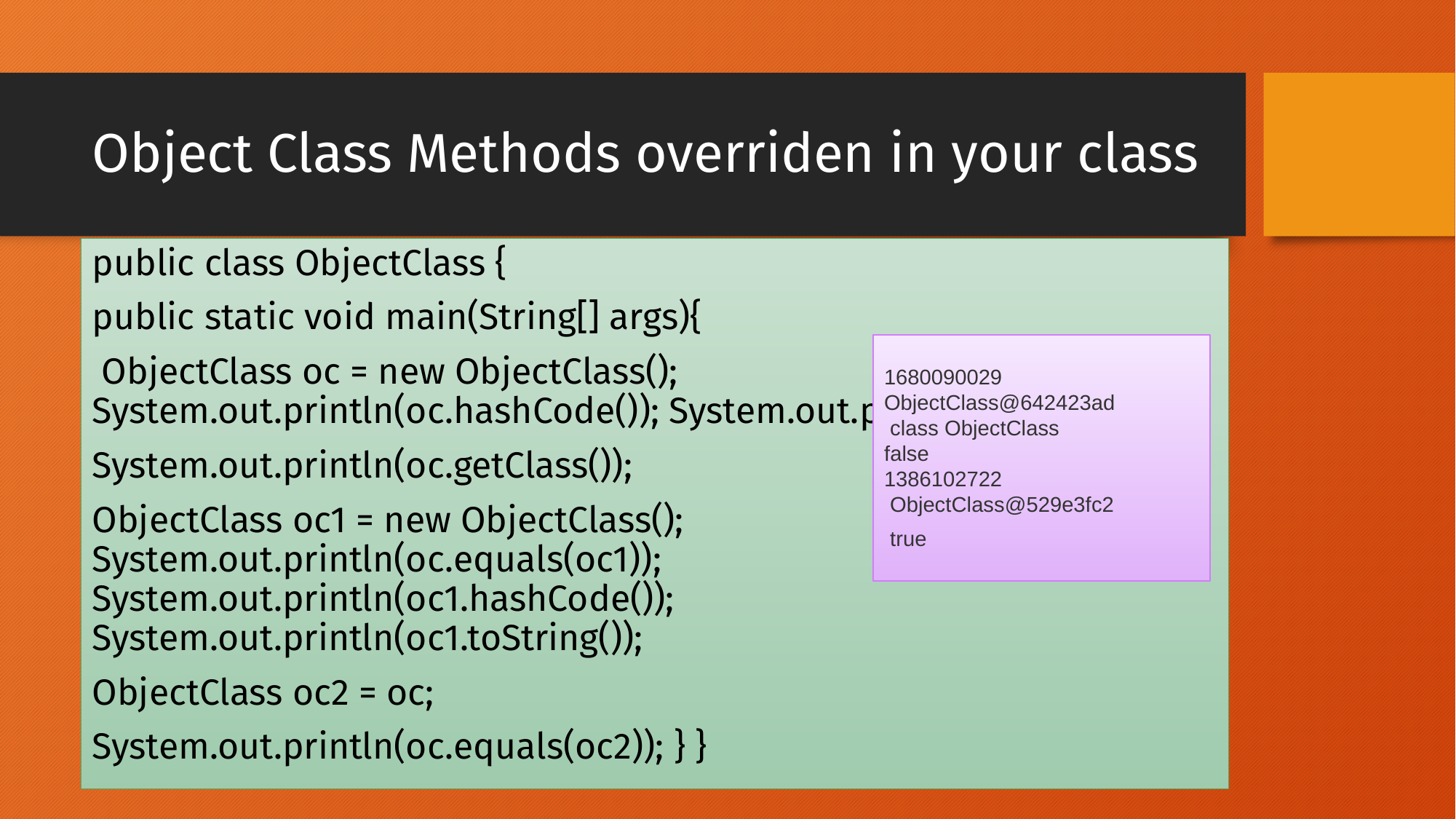

# Object Class Methods overriden in your class
public class ObjectClass {
public static void main(String[] args){
 ObjectClass oc = new ObjectClass(); System.out.println(oc.hashCode()); System.out.println(oc.toString());
System.out.println(oc.getClass());
ObjectClass oc1 = new ObjectClass(); System.out.println(oc.equals(oc1)); System.out.println(oc1.hashCode()); System.out.println(oc1.toString());
ObjectClass oc2 = oc;
System.out.println(oc.equals(oc2)); } }
1680090029
ObjectClass@642423ad
 class ObjectClass
false
1386102722
 ObjectClass@529e3fc2
 true